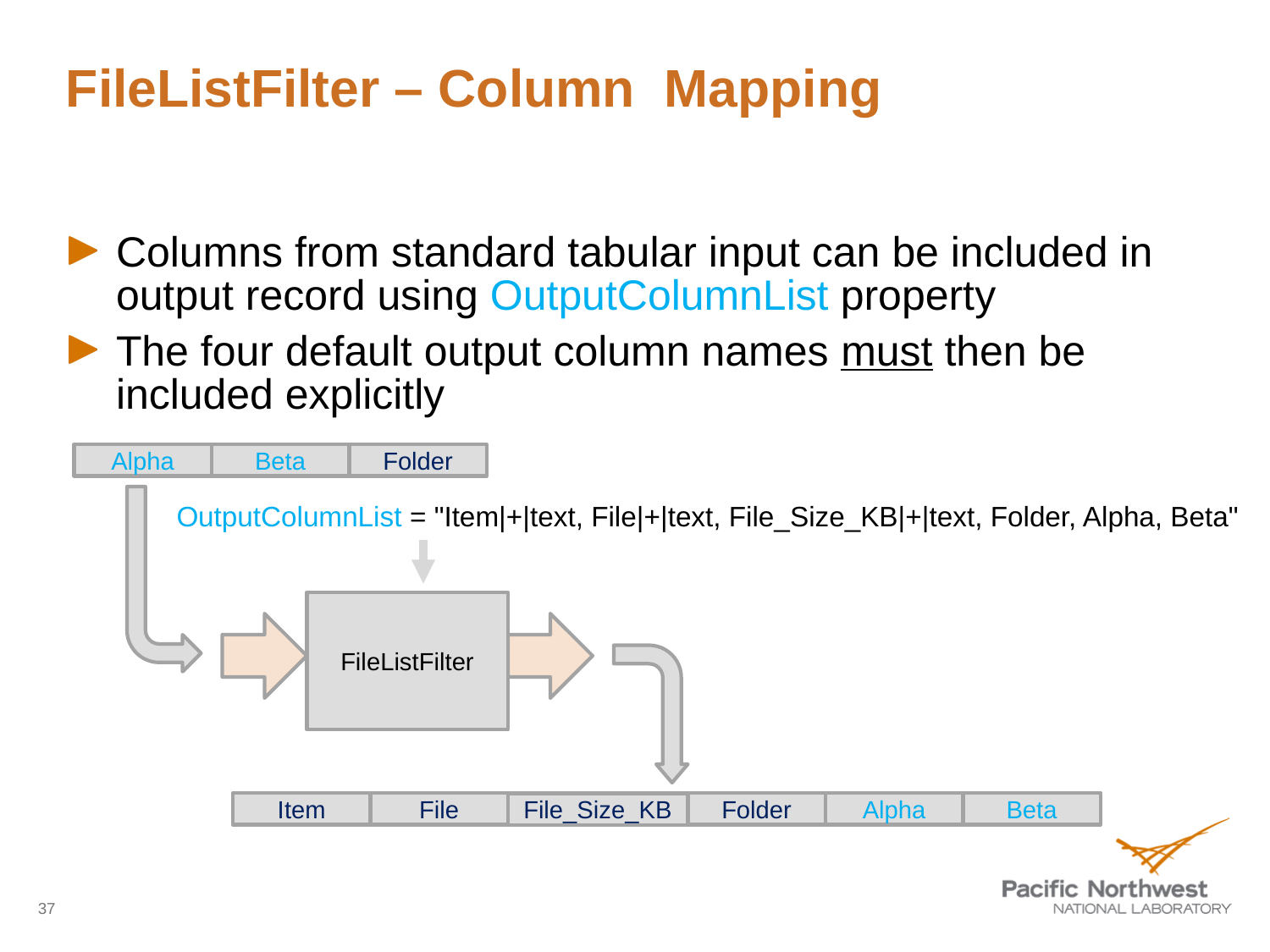

# FileListFilter – Column  Mapping
Columns from standard tabular input can be included in output record using OutputColumnList property
The four default output column names must then be included explicitly

Alpha
Beta
Folder

OutputColumnList = "Item|+|text, File|+|text, File_Size_KB|+|text, Folder, Alpha, Beta"
FileListFilter

Item
File
Folder
Alpha
Beta
File_Size_KB
37